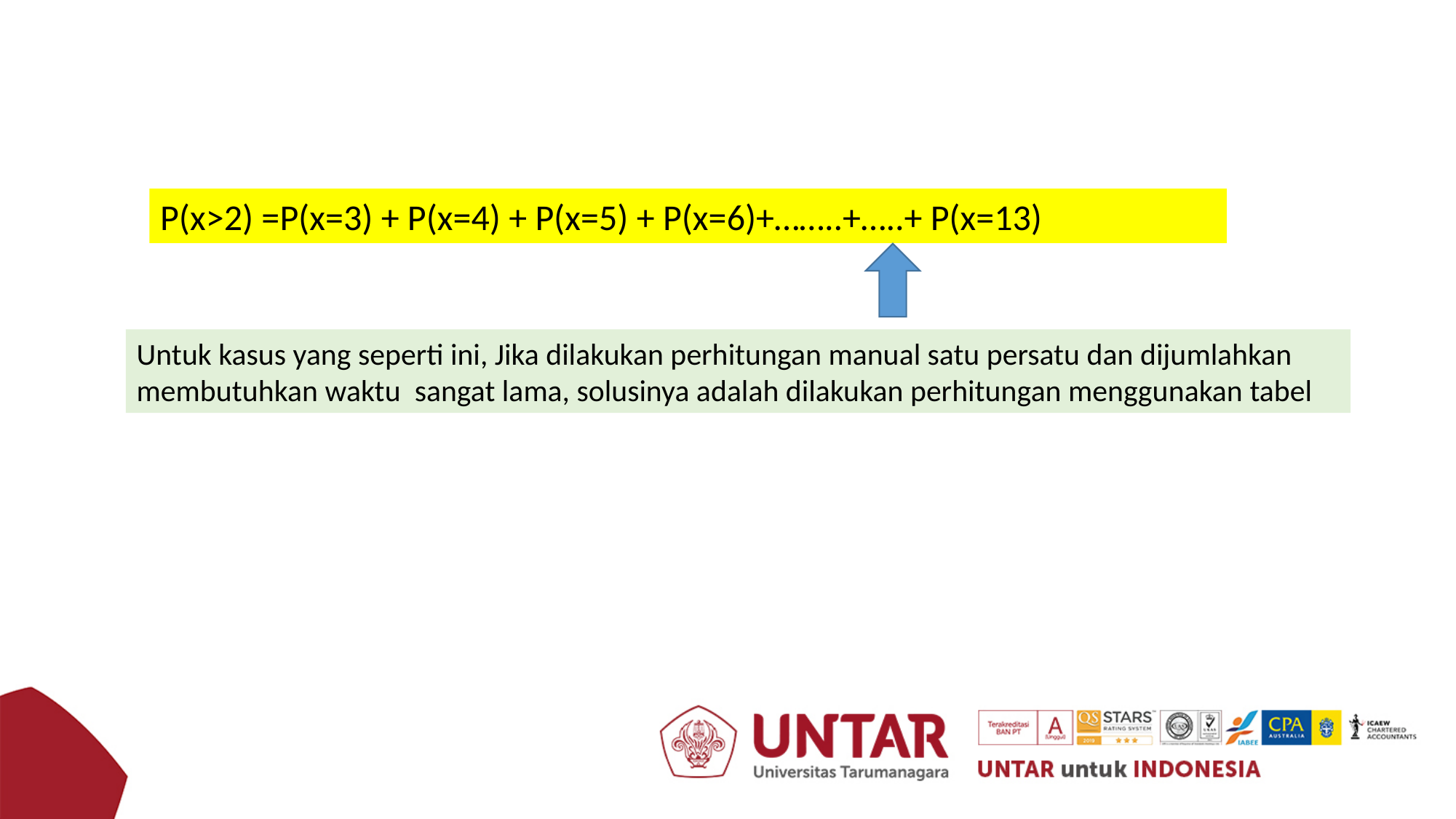

P(x>2) =P(x=3) + P(x=4) + P(x=5) + P(x=6)+……..+…..+ P(x=13)

Untuk kasus yang seperti ini, Jika dilakukan perhitungan manual satu persatu dan dijumlahkan membutuhkan waktu  sangat lama, solusinya adalah dilakukan perhitungan menggunakan tabel